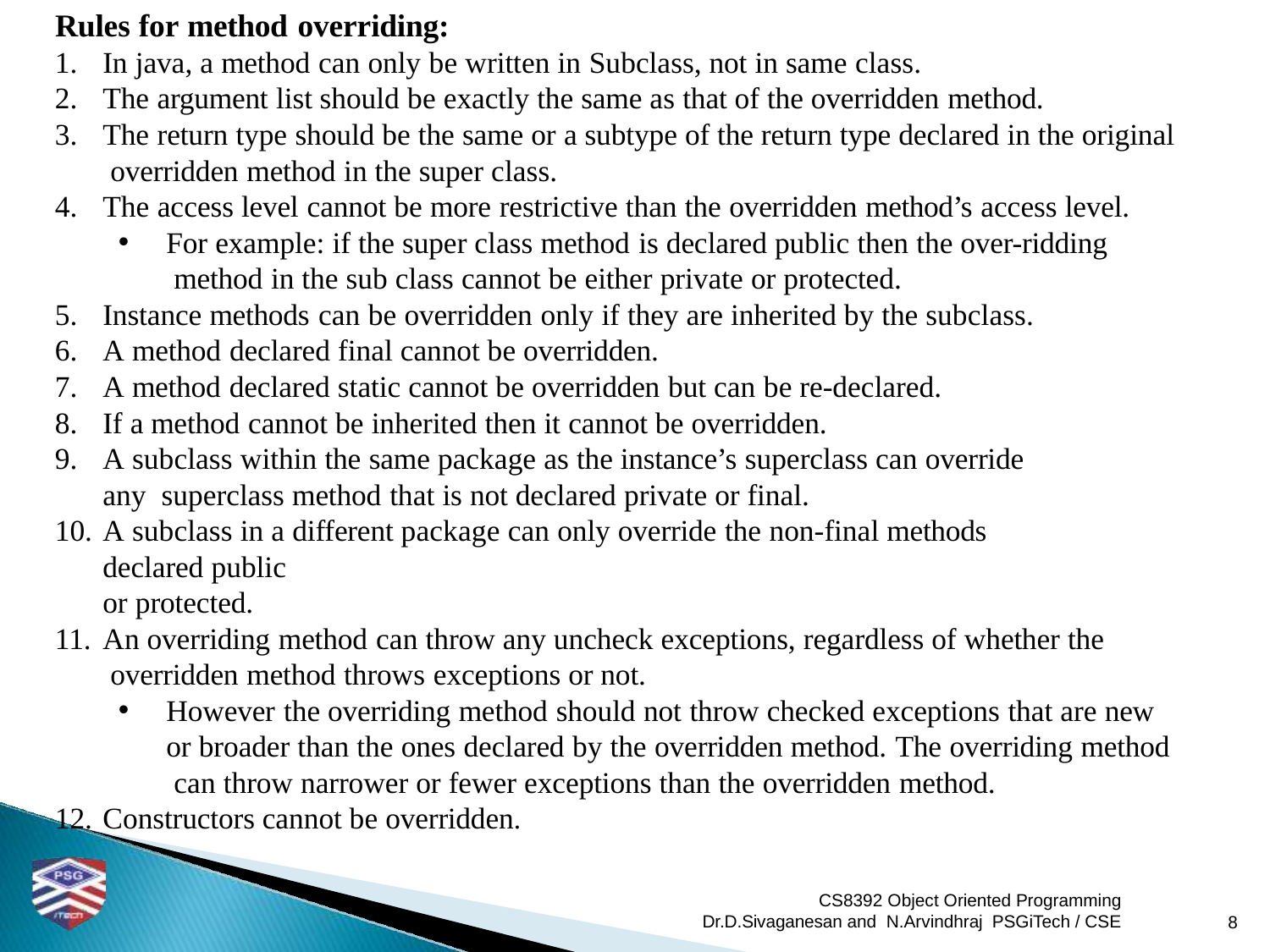

# Rules for method overriding:
In java, a method can only be written in Subclass, not in same class.
The argument list should be exactly the same as that of the overridden method.
The return type should be the same or a subtype of the return type declared in the original  overridden method in the super class.
The access level cannot be more restrictive than the overridden method’s access level.
For example: if the super class method is declared public then the over-ridding  method in the sub class cannot be either private or protected.
Instance methods can be overridden only if they are inherited by the subclass.
A method declared final cannot be overridden.
A method declared static cannot be overridden but can be re-declared.
If a method cannot be inherited then it cannot be overridden.
A subclass within the same package as the instance’s superclass can override any  superclass method that is not declared private or final.
A subclass in a different package can only override the non-final methods declared public
or protected.
An overriding method can throw any uncheck exceptions, regardless of whether the  overridden method throws exceptions or not.
However the overriding method should not throw checked exceptions that are new  or broader than the ones declared by the overridden method. The overriding method  can throw narrower or fewer exceptions than the overridden method.
Constructors cannot be overridden.
CS8392 Object Oriented Programming
Dr.D.Sivaganesan and N.Arvindhraj PSGiTech / CSE
8